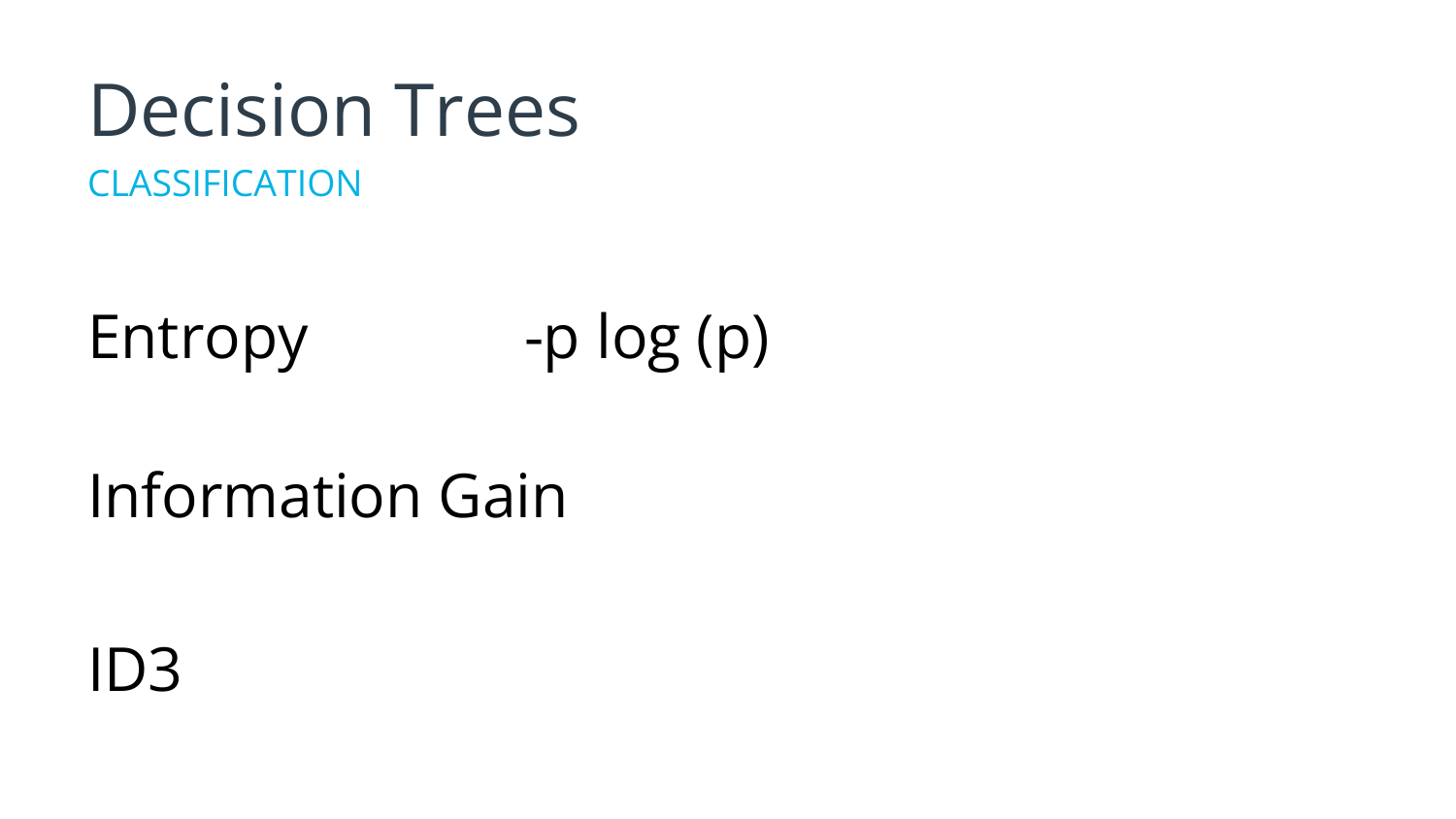

# Decision Trees
CLASSIFICATION
Entropy		-p log (p)

Information Gain

ID3